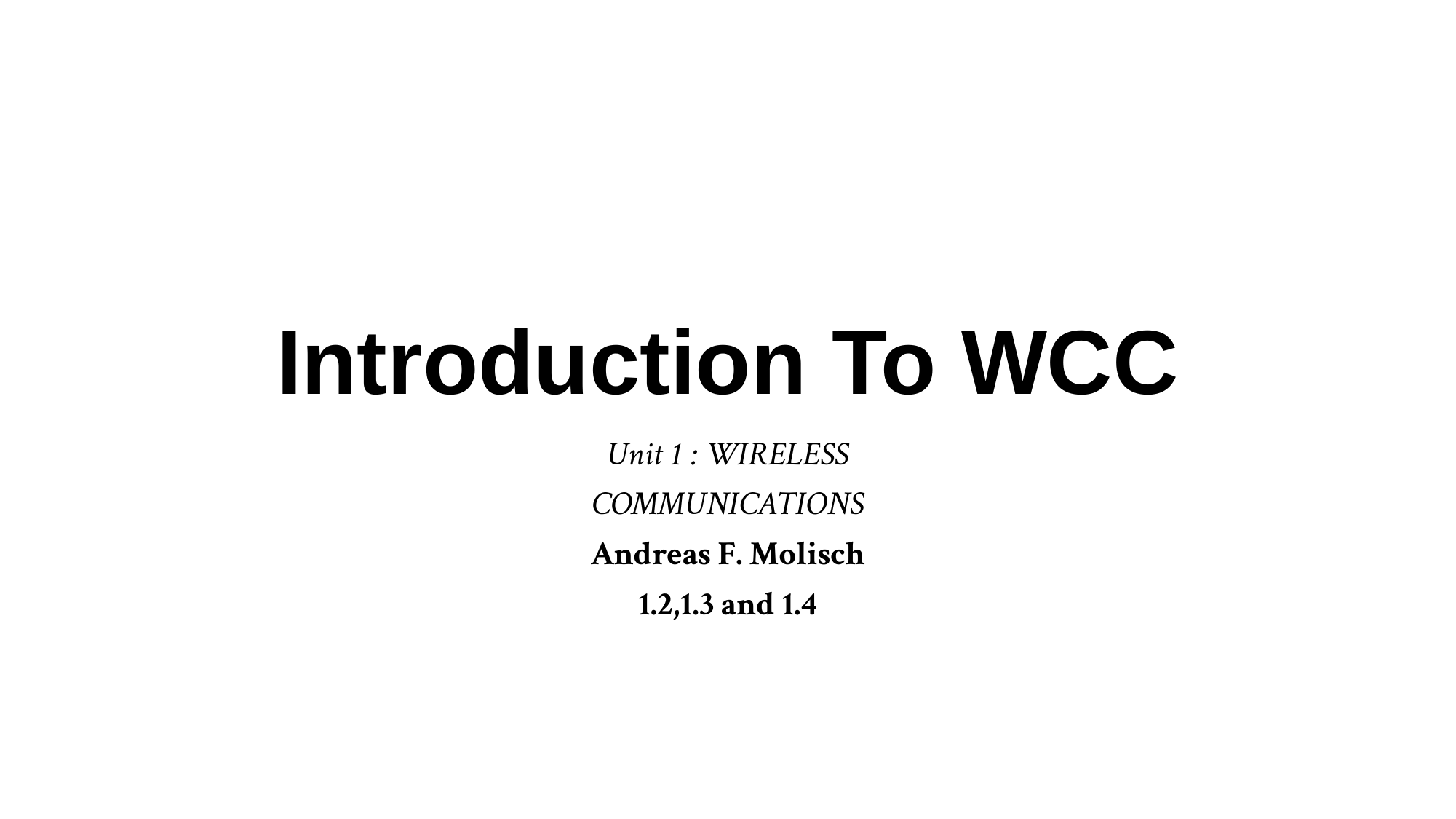

# Introduction To WCC
Unit 1 : WIRELESS
COMMUNICATIONS
Andreas F. Molisch
1.2,1.3 and 1.4